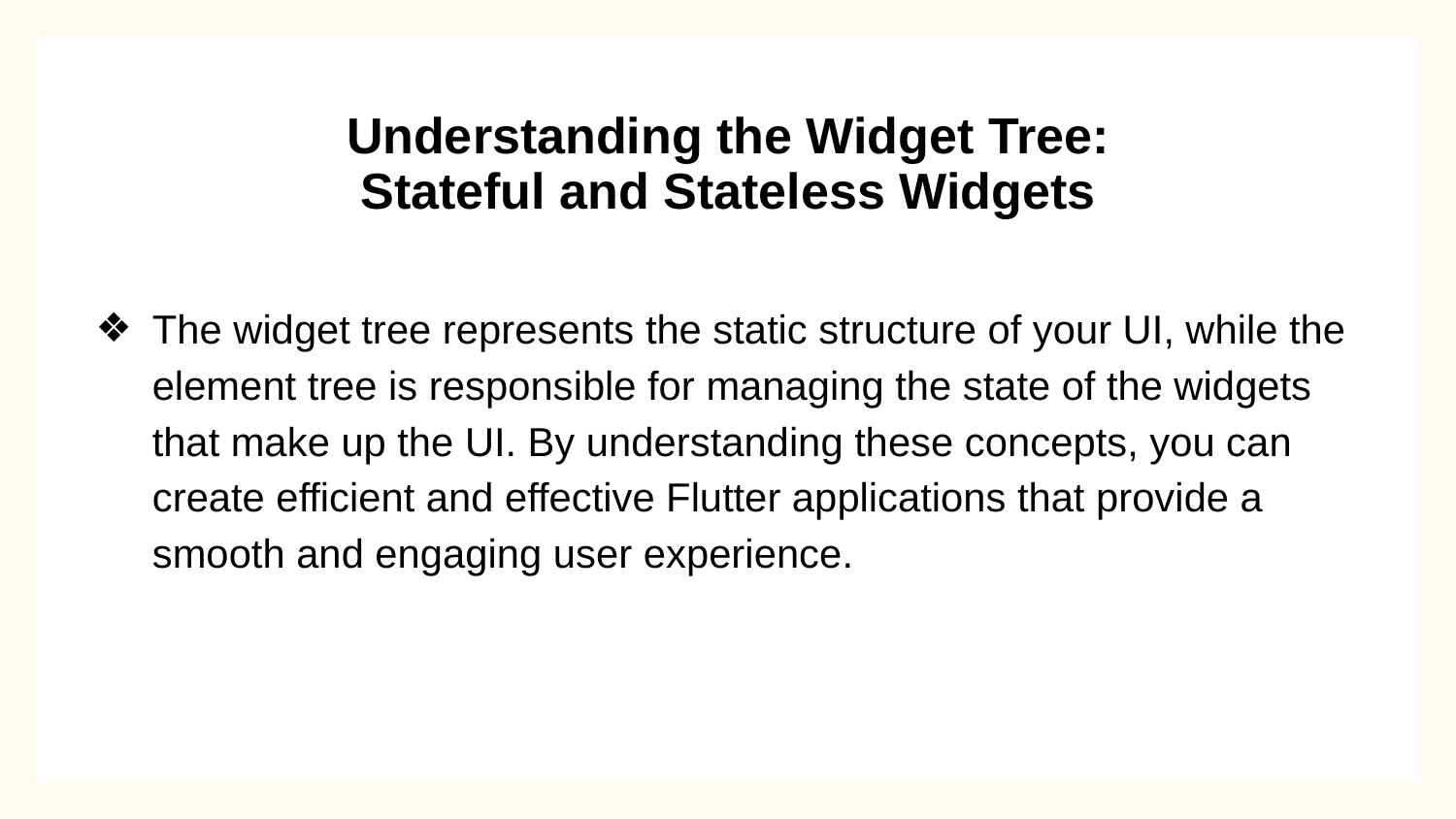

# Understanding the Widget Tree:
Stateful and Stateless Widgets
The widget tree represents the static structure of your UI, while the element tree is responsible for managing the state of the widgets that make up the UI. By understanding these concepts, you can create efficient and effective Flutter applications that provide a smooth and engaging user experience.